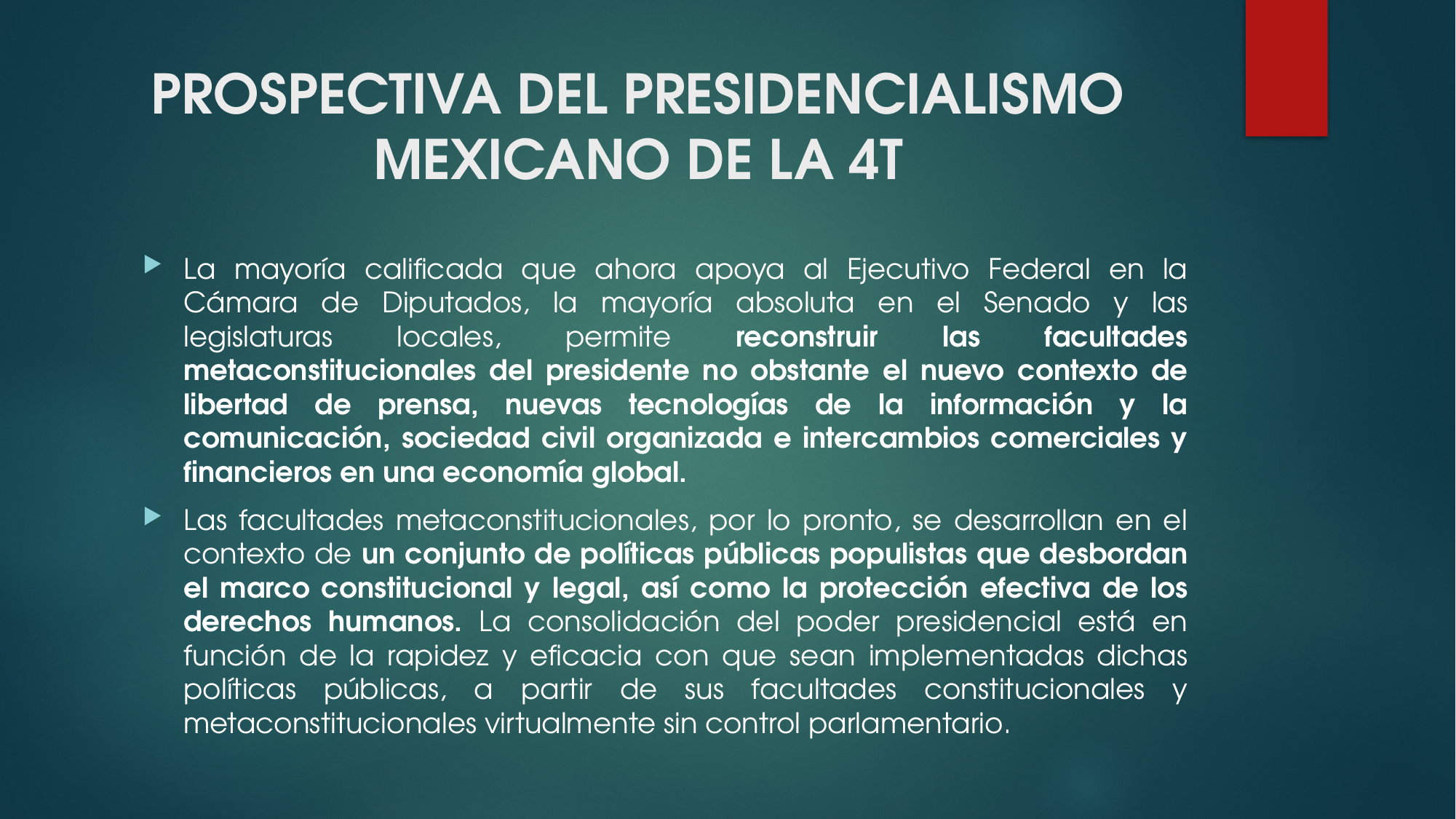

# PROSPECTIVA DEL PRESIDENCIALISMO MEXICANO DE LA 4T
La mayoría calificada que ahora apoya al Ejecutivo Federal en la Cámara de Diputados, la mayoría absoluta en el Senado y las legislaturas locales, permite reconstruir las facultades metaconstitucionales del presidente no obstante el nuevo contexto de libertad de prensa, nuevas tecnologías de la información y la comunicación, sociedad civil organizada e intercambios comerciales y financieros en una economía global.
Las facultades metaconstitucionales, por lo pronto, se desarrollan en el contexto de un conjunto de políticas públicas populistas que desbordan el marco constitucional y legal, así como la protección efectiva de los derechos humanos. La consolidación del poder presidencial está en función de la rapidez y eficacia con que sean implementadas dichas políticas públicas, a partir de sus facultades constitucionales y metaconstitucionales virtualmente sin control parlamentario.